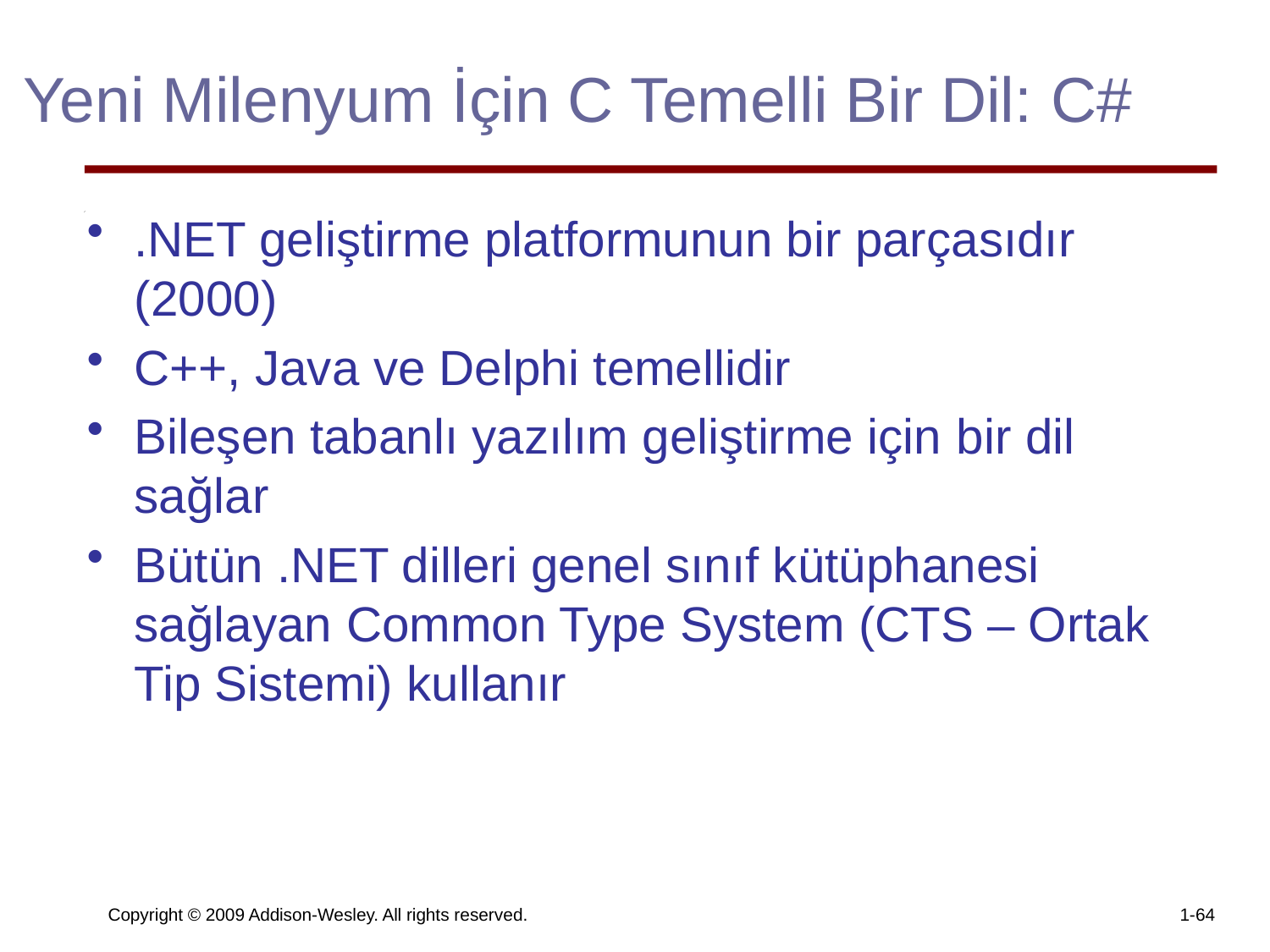

# Yeni Milenyum İçin C Temelli Bir Dil: C#
.NET geliştirme platformunun bir parçasıdır (2000)
C++, Java ve Delphi temellidir
Bileşen tabanlı yazılım geliştirme için bir dil sağlar
Bütün .NET dilleri genel sınıf kütüphanesi sağlayan Common Type System (CTS – Ortak Tip Sistemi) kullanır
Copyright © 2009 Addison-Wesley. All rights reserved.
1-64